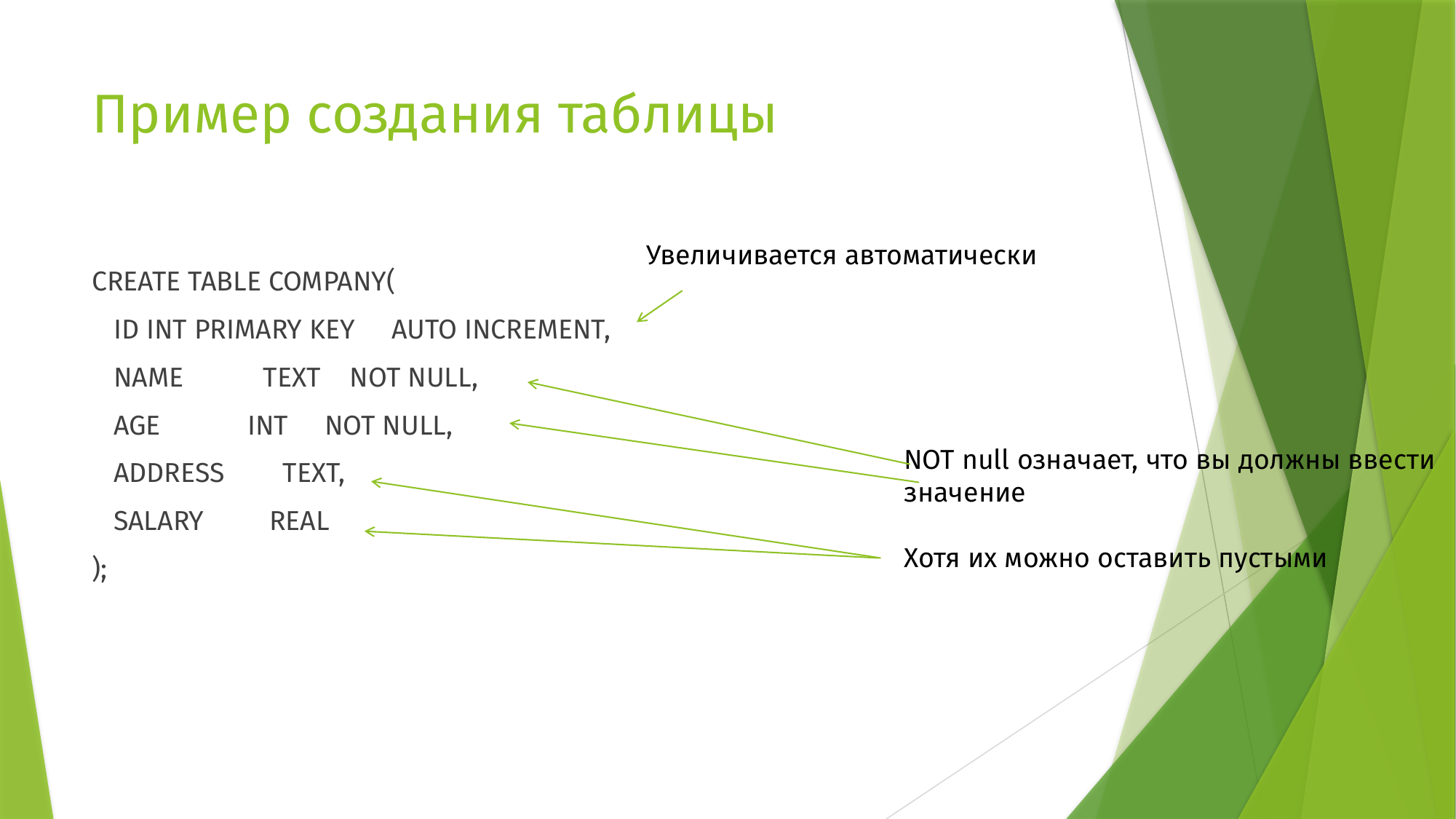

# Пример создания таблицы
Увеличивается автоматически
CREATE TABLE COMPANY(
   ID INT PRIMARY KEY     AUTO INCREMENT,
   NAME           TEXT    NOT NULL,
   AGE            INT     NOT NULL,
   ADDRESS        TEXT,
   SALARY         REAL
);
NOT null означает, что вы должны ввести
значение

Хотя их можно оставить пустыми